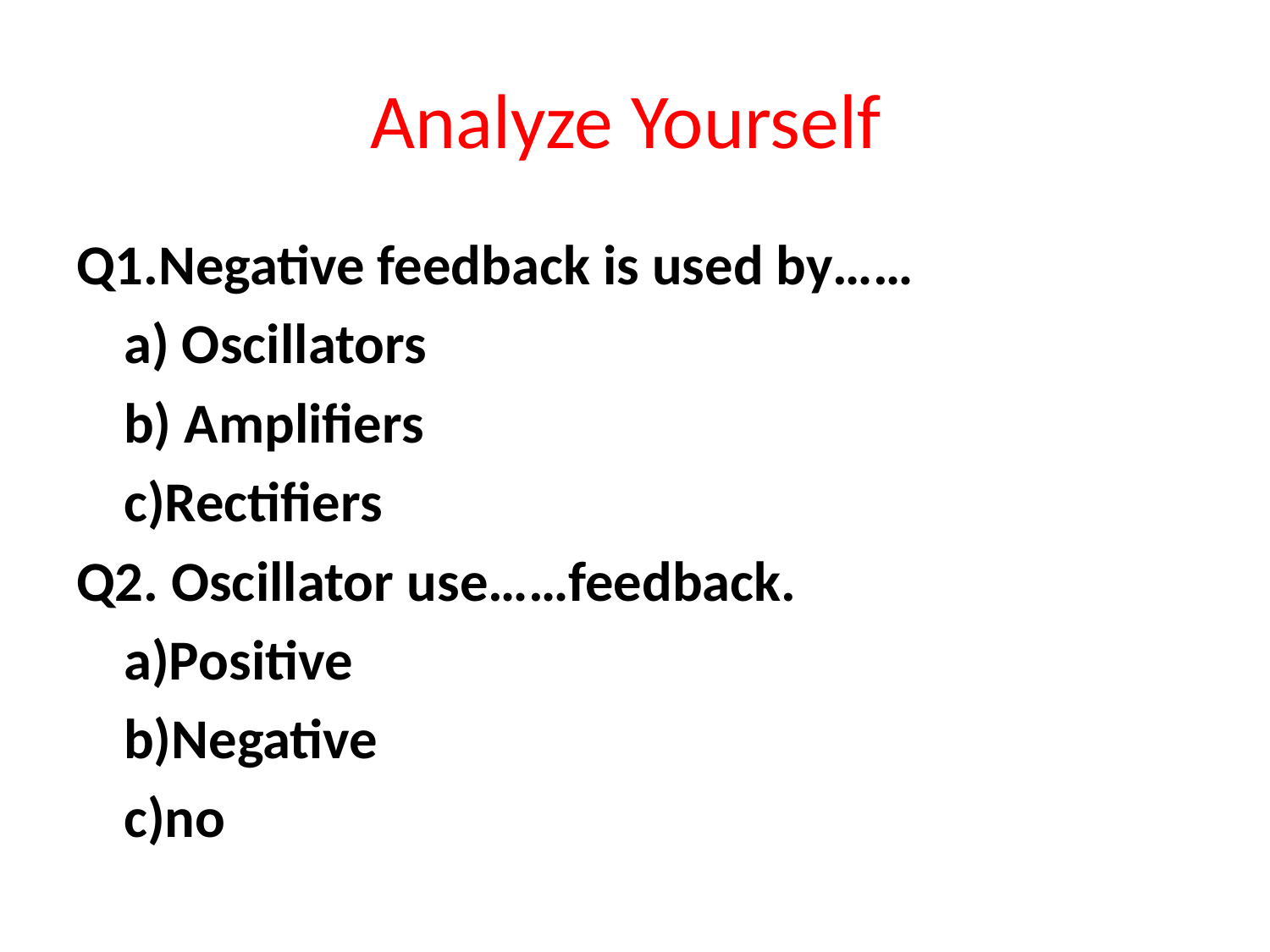

# Analyze Yourself
Q1.Negative feedback is used by……
	a) Oscillators
	b) Amplifiers
	c)Rectifiers
Q2. Oscillator use……feedback.
	a)Positive
	b)Negative
	c)no